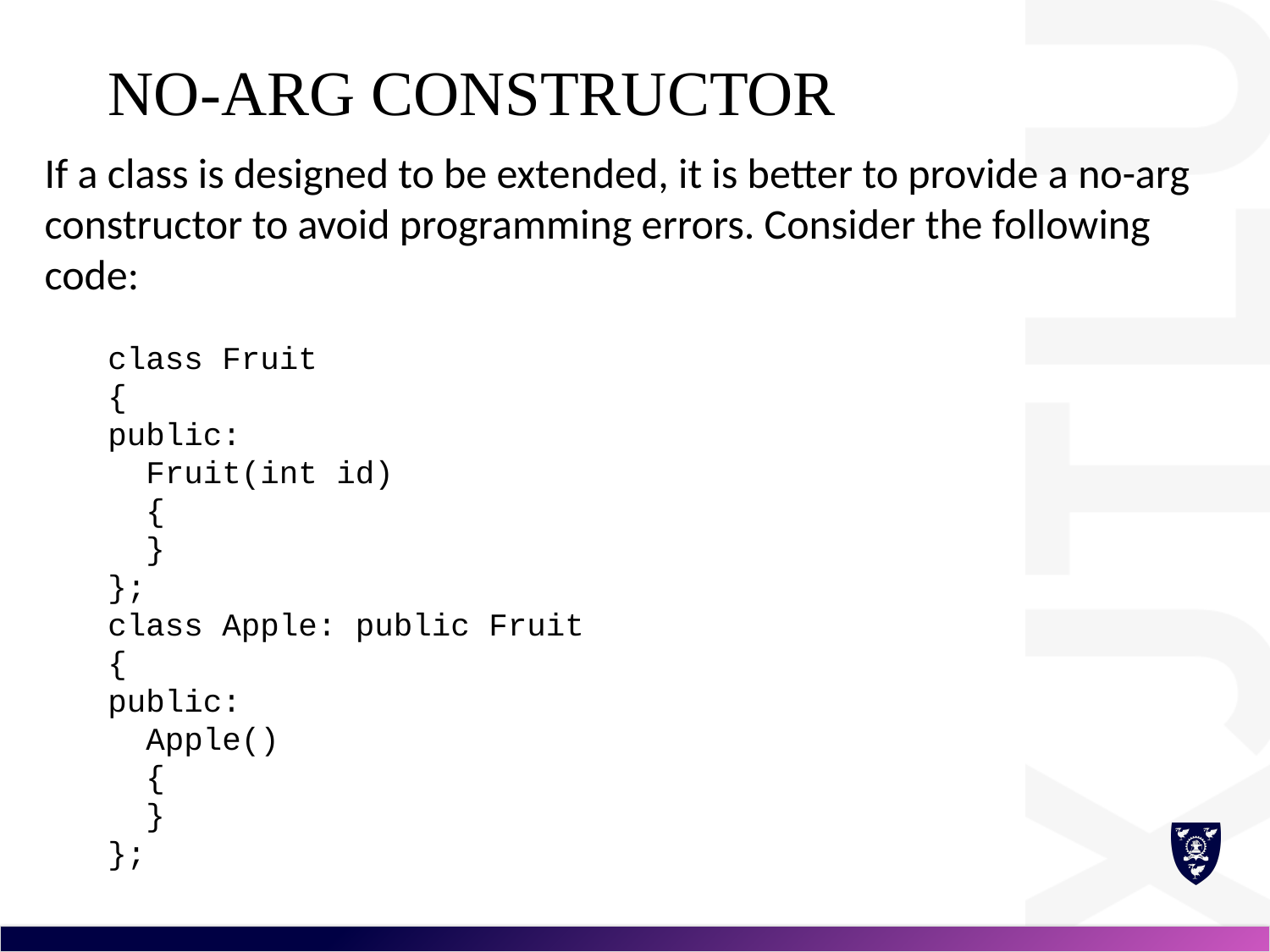

# no-arg constructor
If a class is designed to be extended, it is better to provide a no-arg constructor to avoid programming errors. Consider the following code:
class Fruit
{
public:
  Fruit(int id)
  {
  }
};
class Apple: public Fruit
{
public:
  Apple()
  {
  }
};
12